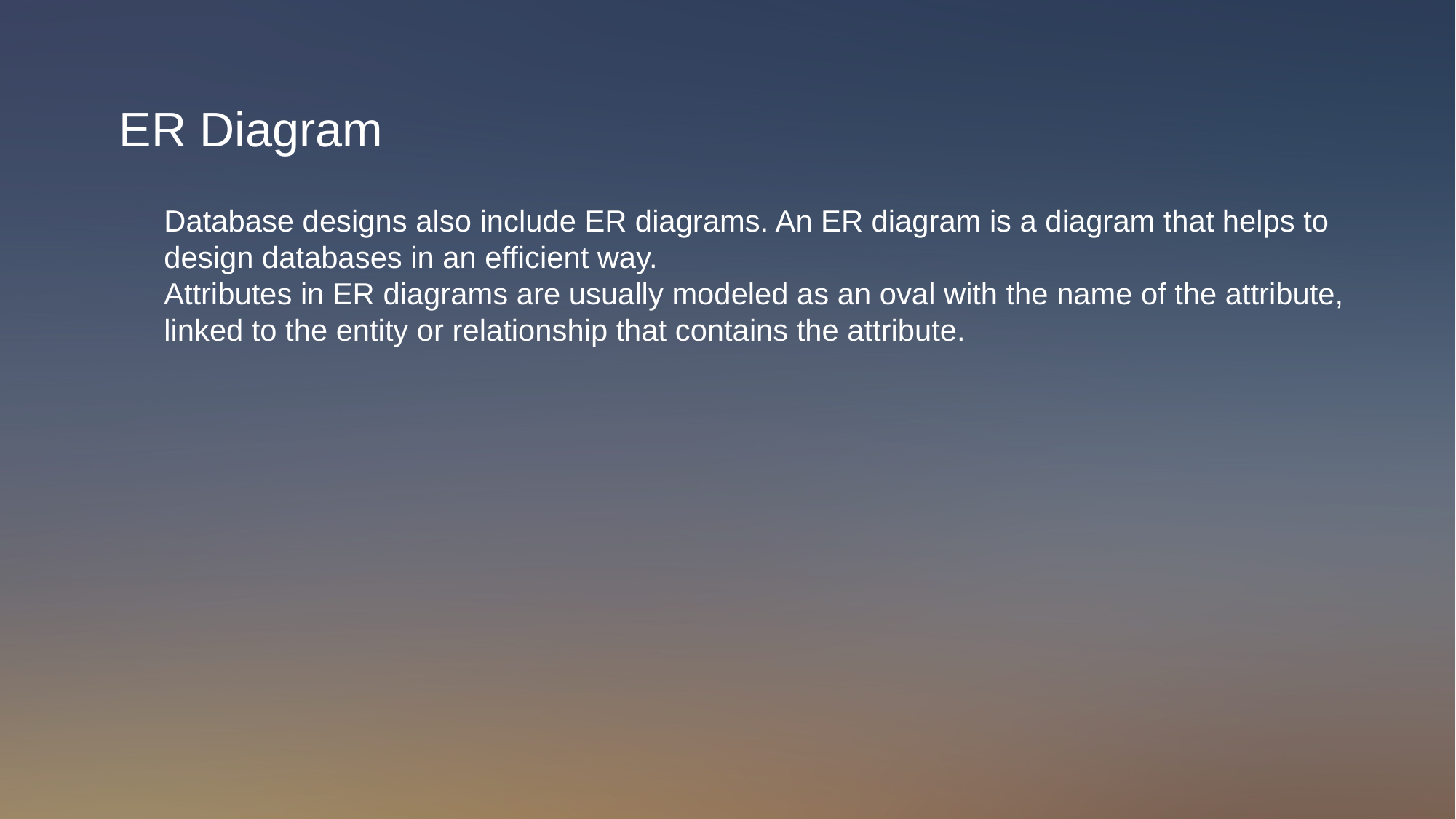

ER Diagram
Database designs also include ER diagrams. An ER diagram is a diagram that helps to design databases in an efficient way.
Attributes in ER diagrams are usually modeled as an oval with the name of the attribute, linked to the entity or relationship that contains the attribute.